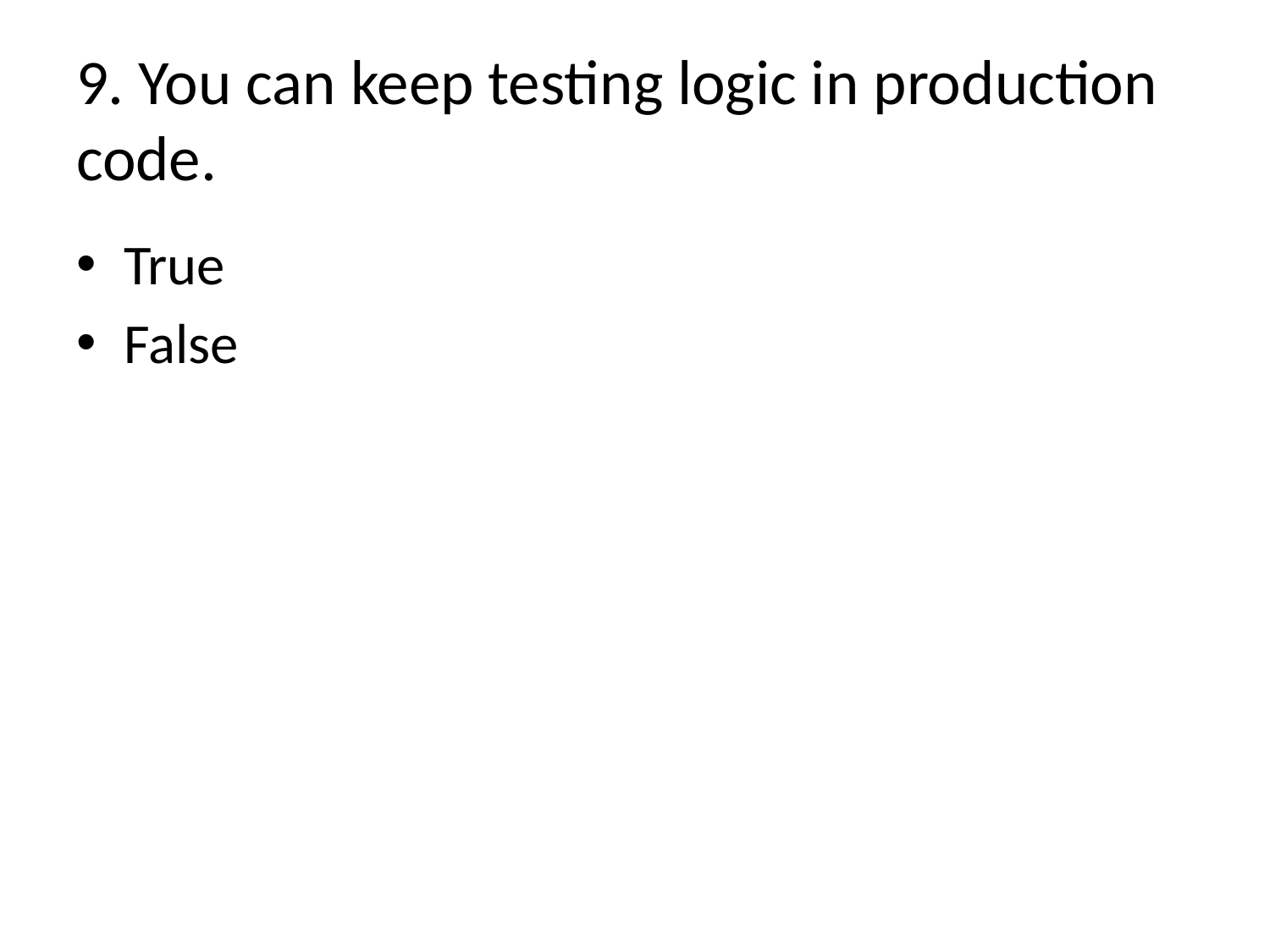

# 9. You can keep testing logic in production code.
True
False